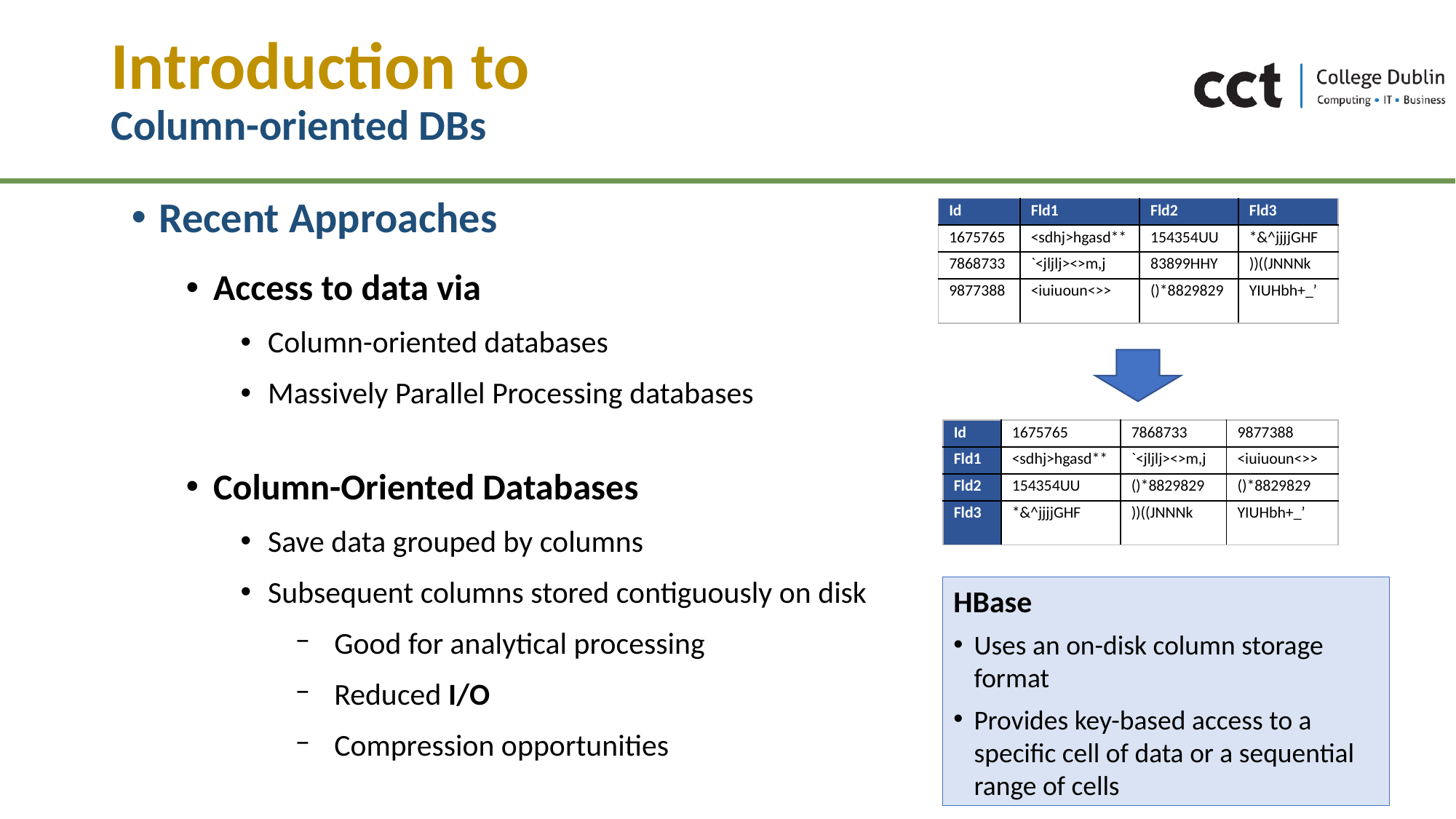

# Introduction to Column-oriented DBs
Recent Approaches
Access to data via
Column-oriented databases
Massively Parallel Processing databases

Column-Oriented Databases
Save data grouped by columns
Subsequent columns stored contiguously on disk
Good for analytical processing
Reduced I/O
Compression opportunities
| Id | Fld1 | Fld2 | Fld3 |
| --- | --- | --- | --- |
| 1675765 | <sdhj>hgasd\*\* | 154354UU | \*&^jjjjGHF |
| 7868733 | `<jljlj><>m,j | 83899HHY | ))((JNNNk |
| 9877388 | <iuiuoun<>> | ()\*8829829 | YIUHbh+\_’ |

| Id | 1675765 | 7868733 | 9877388 |
| --- | --- | --- | --- |
| Fld1 | <sdhj>hgasd\*\* | `<jljlj><>m,j | <iuiuoun<>> |
| Fld2 | 154354UU | ()\*8829829 | ()\*8829829 |
| Fld3 | \*&^jjjjGHF | ))((JNNNk | YIUHbh+\_’ |
HBase
Uses an on-disk column storage format
Provides key-based access to a specific cell of data or a sequential range of cells
4